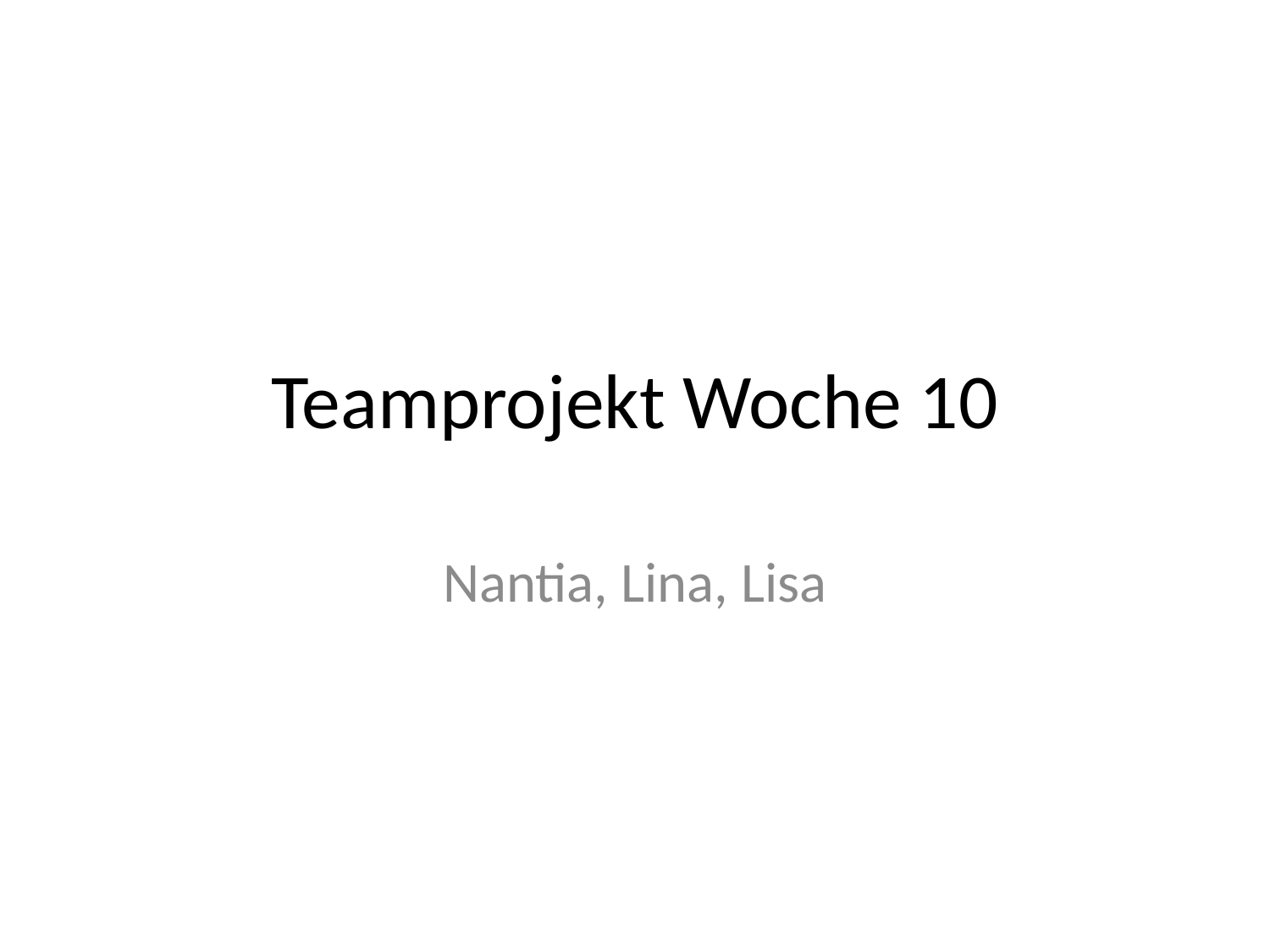

# Teamprojekt Woche 10
Nantia, Lina, Lisa